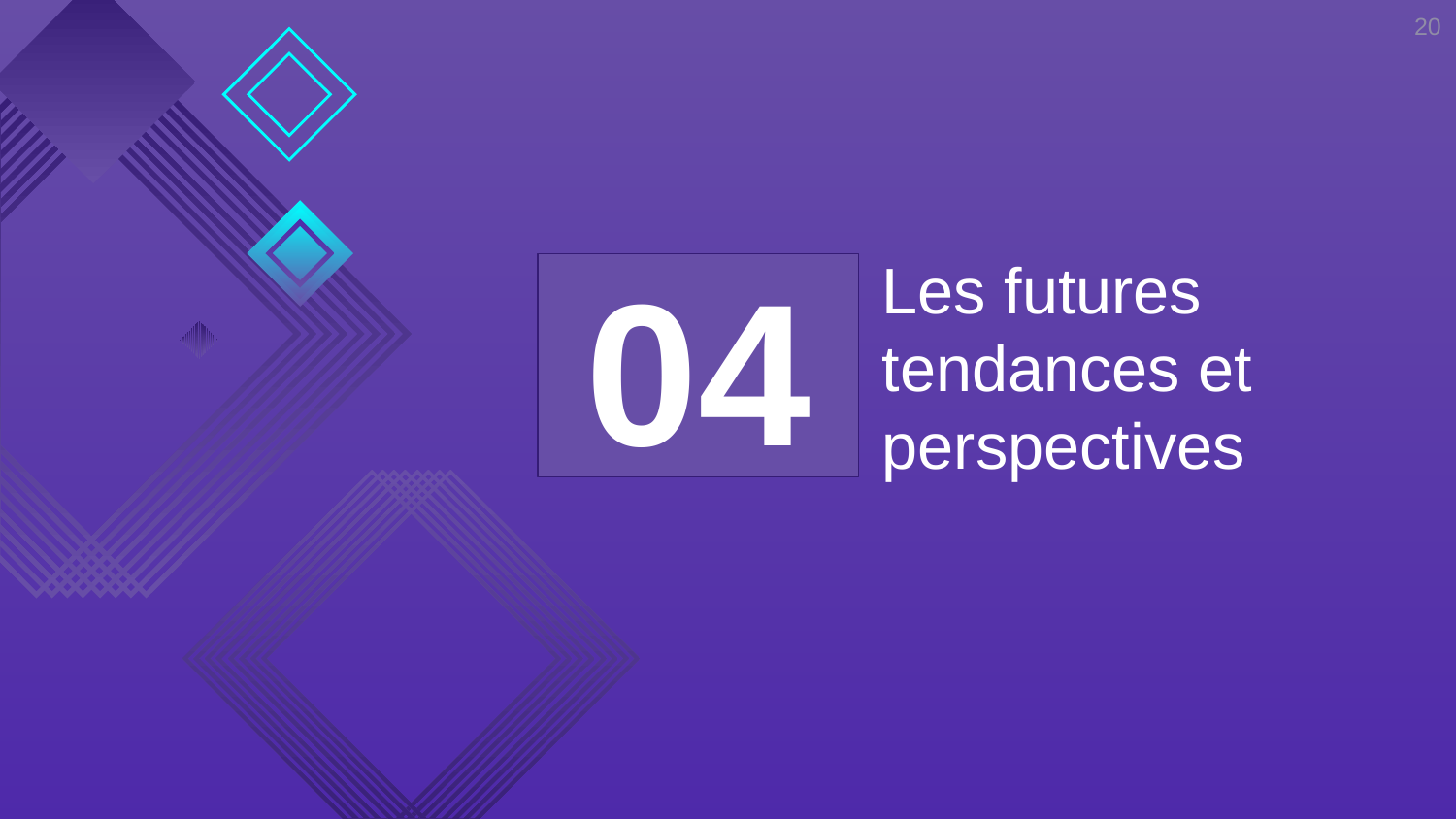

20
04
# Les futures tendances et perspectives